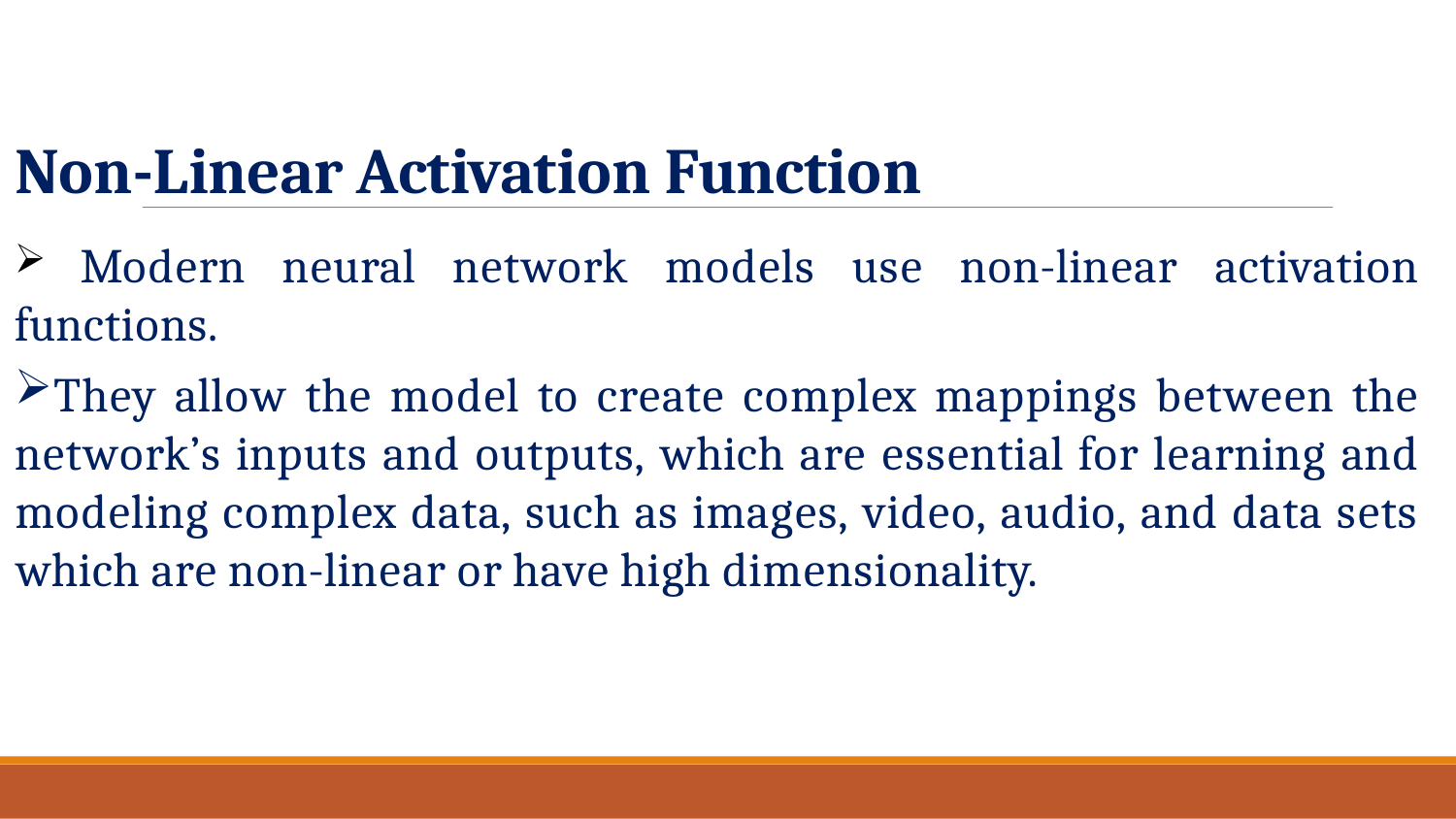

Non-Linear Activation Function
 Modern neural network models use non-linear activation functions.
They allow the model to create complex mappings between the network’s inputs and outputs, which are essential for learning and modeling complex data, such as images, video, audio, and data sets which are non-linear or have high dimensionality.